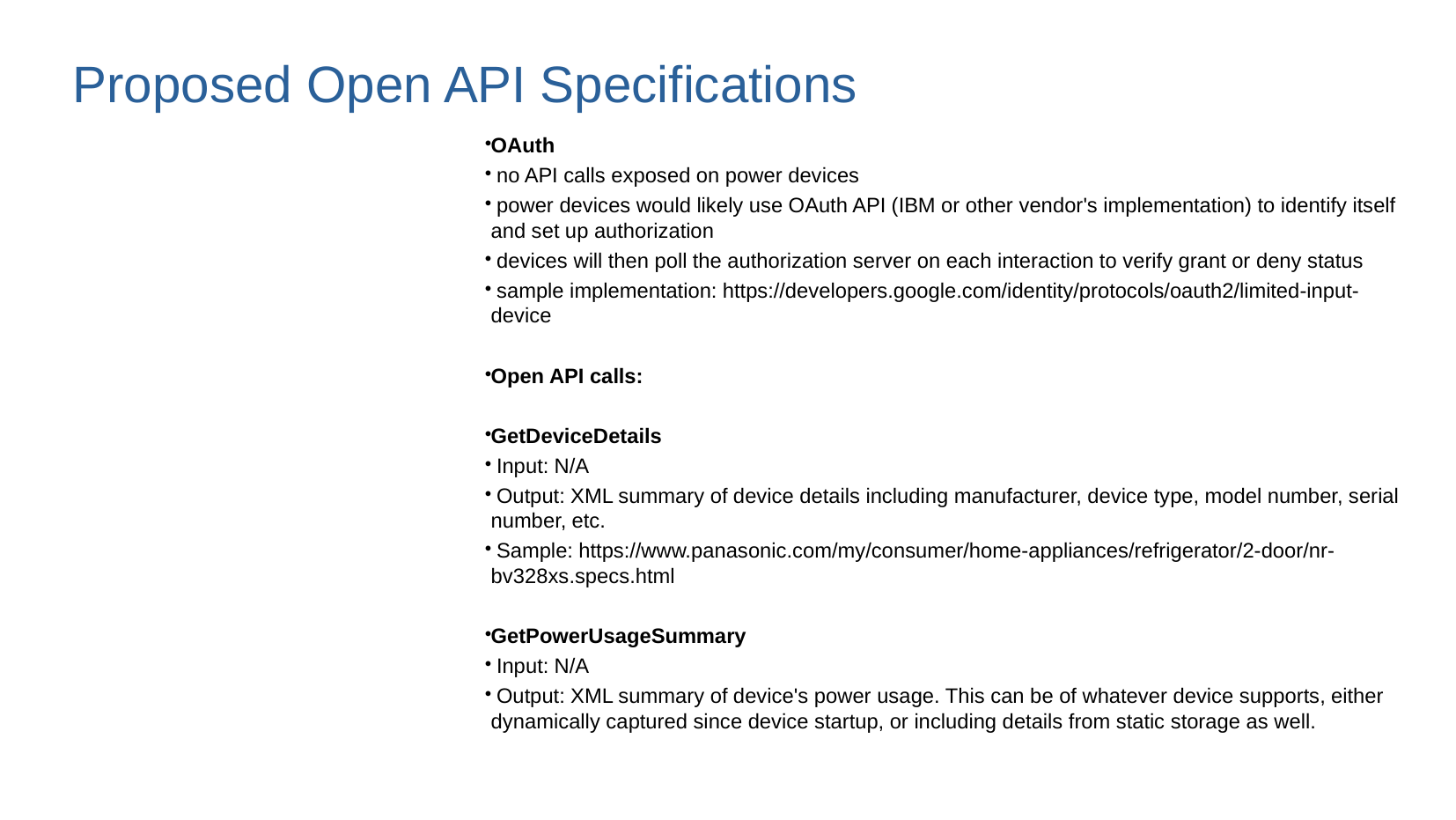

Proposed Open API Specifications
OAuth
 no API calls exposed on power devices
 power devices would likely use OAuth API (IBM or other vendor's implementation) to identify itself and set up authorization
 devices will then poll the authorization server on each interaction to verify grant or deny status
 sample implementation: https://developers.google.com/identity/protocols/oauth2/limited-input-device

Open API calls:

GetDeviceDetails
 Input: N/A
 Output: XML summary of device details including manufacturer, device type, model number, serial number, etc.
 Sample: https://www.panasonic.com/my/consumer/home-appliances/refrigerator/2-door/nr-bv328xs.specs.html

GetPowerUsageSummary
 Input: N/A
 Output: XML summary of device's power usage. This can be of whatever device supports, either dynamically captured since device startup, or including details from static storage as well.